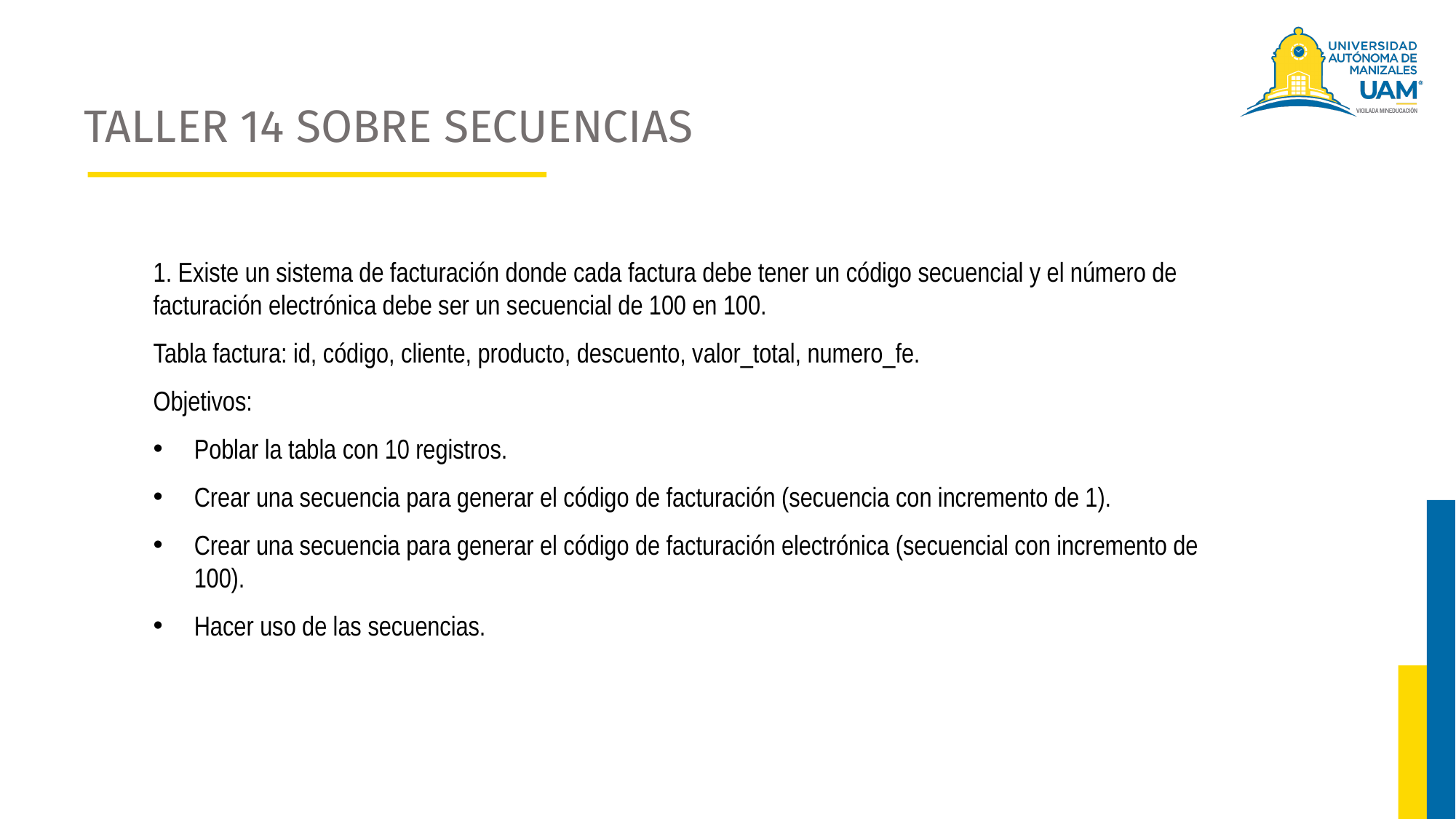

# TALLER 14 SOBRE SECUENCIAS

1. Existe un sistema de facturación donde cada factura debe tener un código secuencial y el número de facturación electrónica debe ser un secuencial de 100 en 100.
Tabla factura: id, código, cliente, producto, descuento, valor_total, numero_fe.
Objetivos:
Poblar la tabla con 10 registros.
Crear una secuencia para generar el código de facturación (secuencia con incremento de 1).
Crear una secuencia para generar el código de facturación electrónica (secuencial con incremento de 100).
Hacer uso de las secuencias.